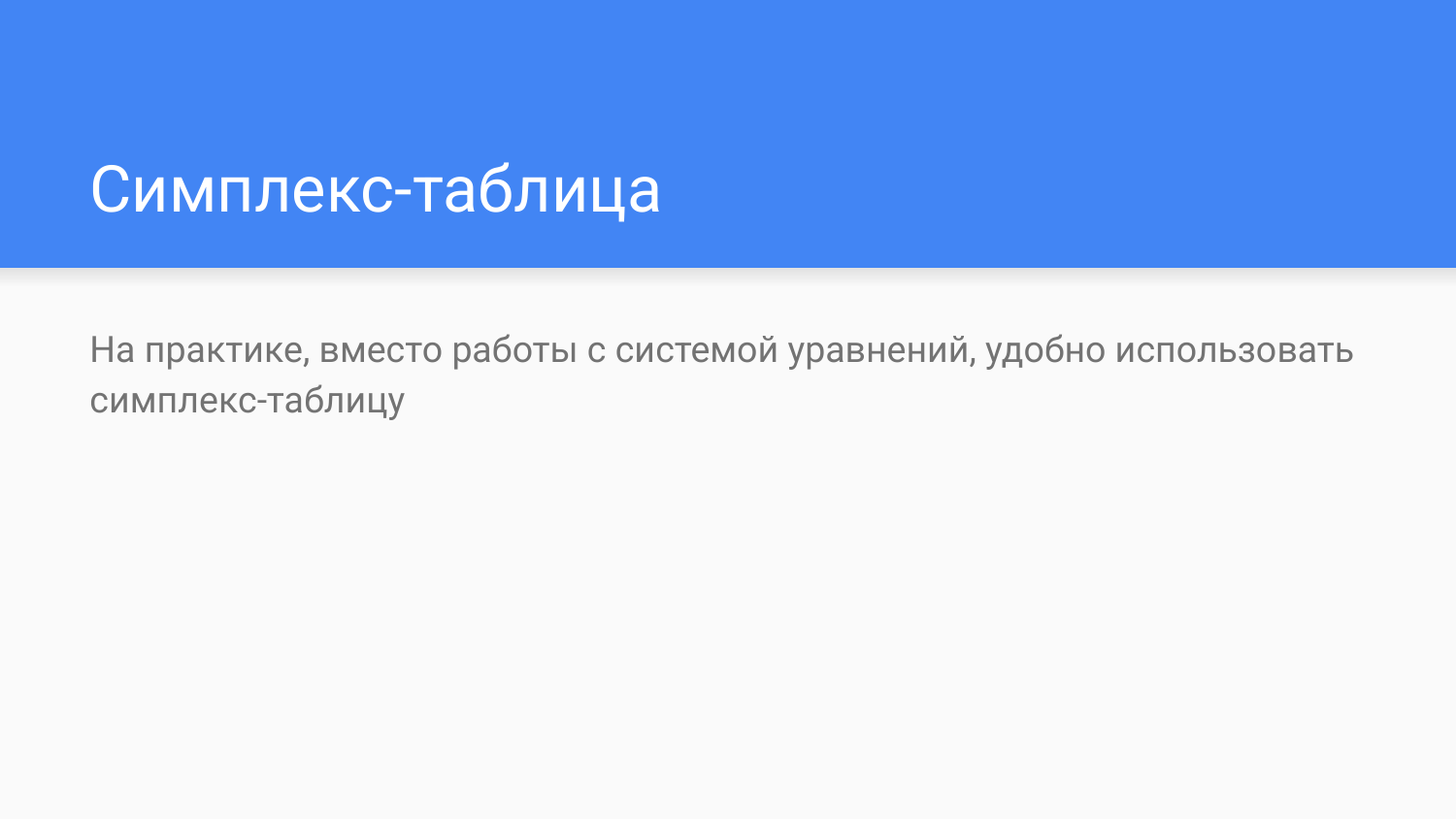

# Симплекс-таблица
На практике, вместо работы с системой уравнений, удобно использовать симплекс-таблицу